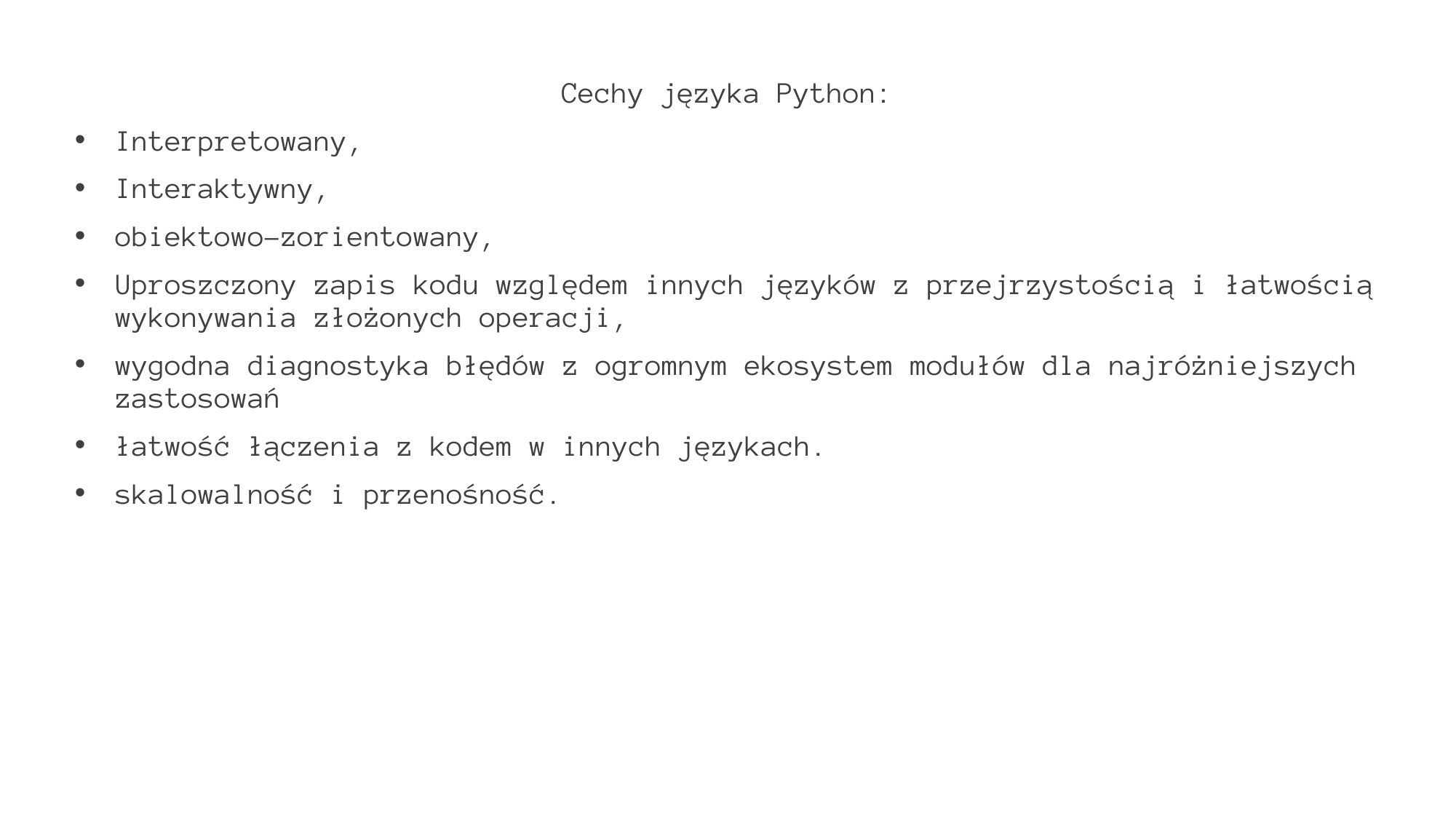

Cechy języka Python:
Interpretowany,
Interaktywny,
obiektowo-zorientowany,
Uproszczony zapis kodu względem innych języków z przejrzystością i łatwością wykonywania złożonych operacji,
wygodna diagnostyka błędów z ogromnym ekosystem modułów dla najróżniejszych zastosowań
łatwość łączenia z kodem w innych językach.
skalowalność i przenośność.